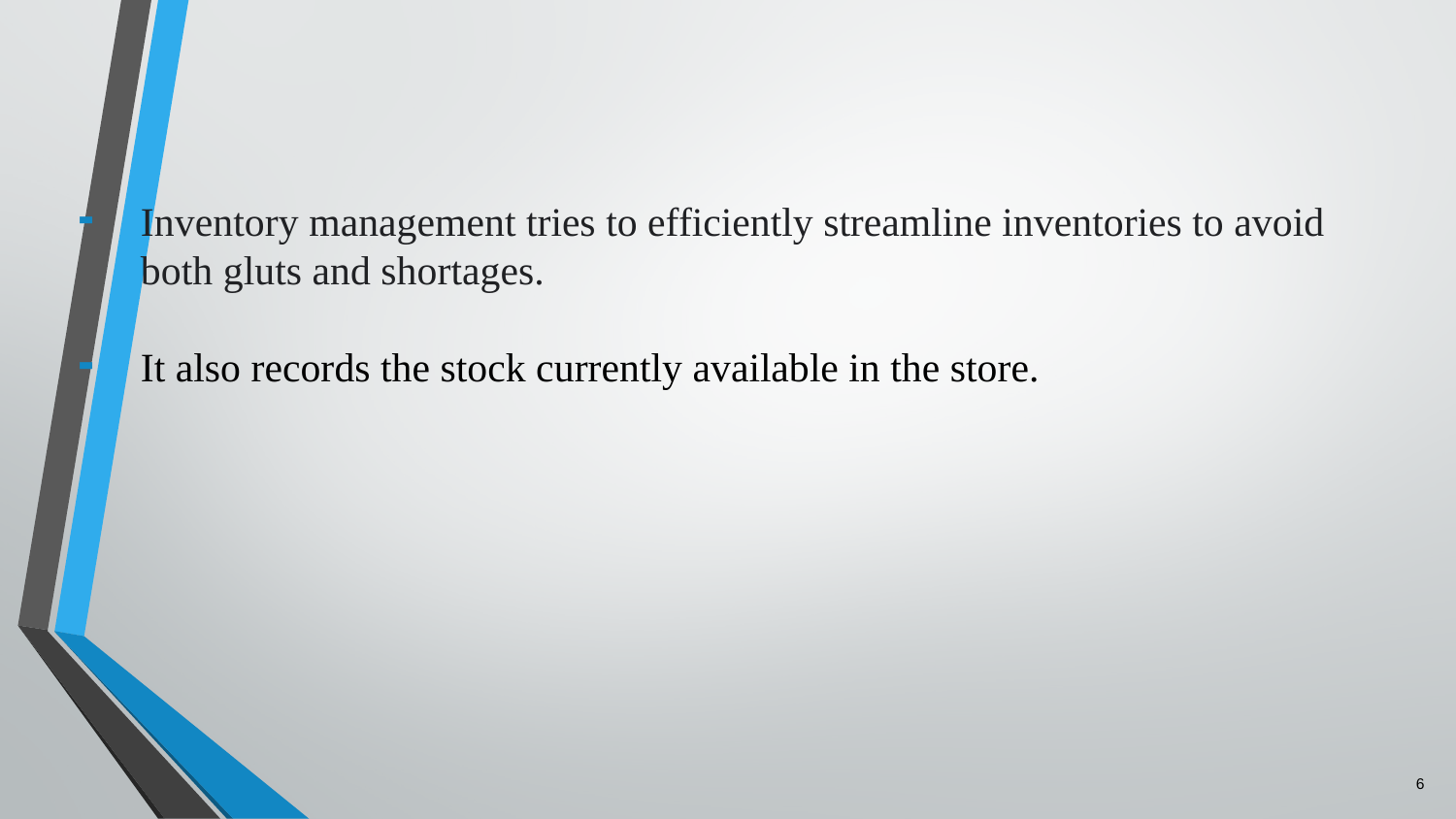

Inventory management tries to efficiently streamline inventories to avoid both gluts and shortages.

It also records the stock currently available in the store.

6